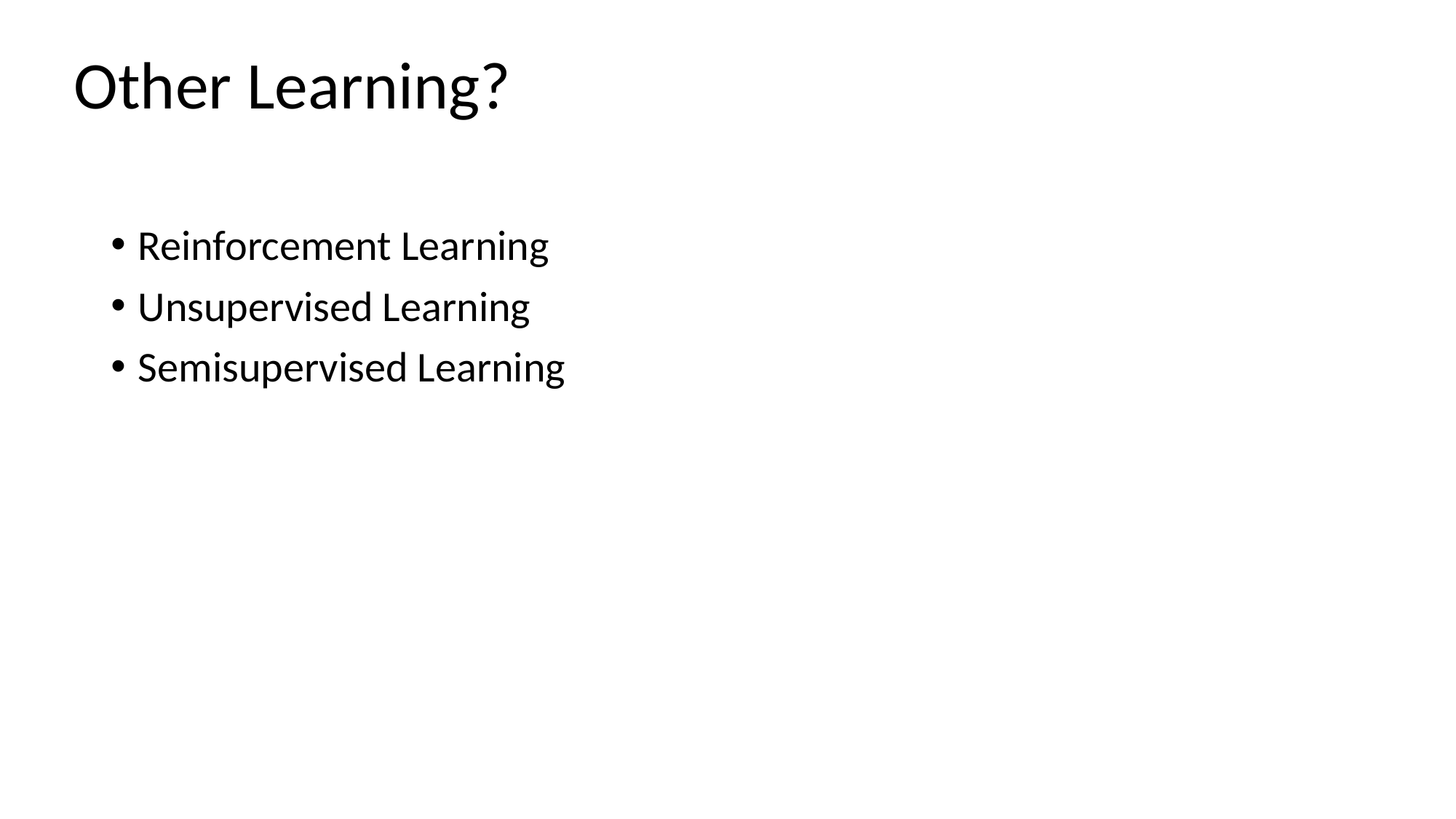

# Other Learning?
Reinforcement Learning
Unsupervised Learning
Semisupervised Learning